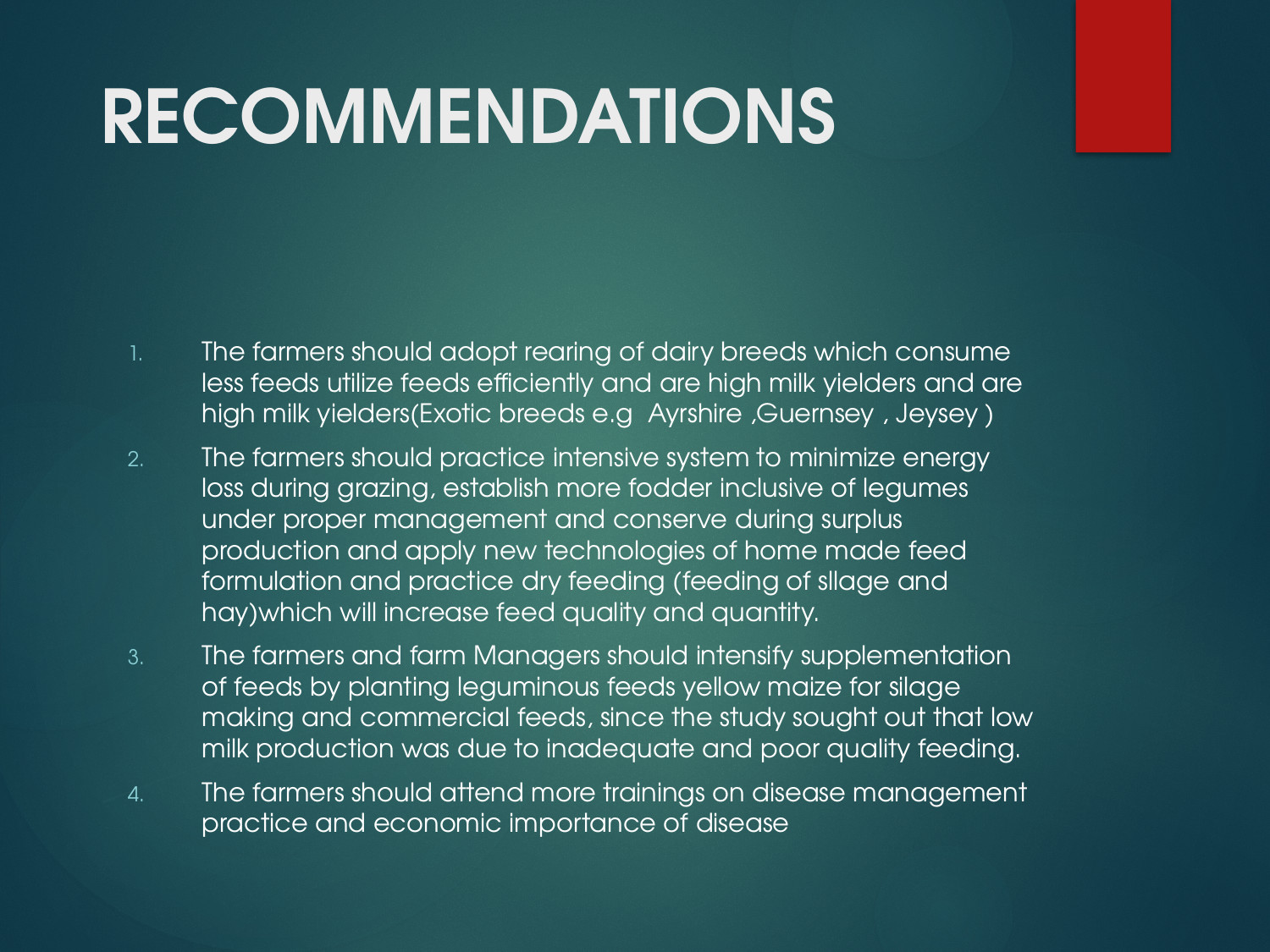

# RECOMMENDATIONS

The farmers should adopt rearing of dairy breeds which consume less feeds utilize feeds efficiently and are high milk yielders and are high milk yielders(Exotic breeds e.g  Ayrshire ,Guernsey , Jeysey )
The farmers should practice intensive system to minimize energy loss during grazing, establish more fodder inclusive of legumes under proper management and conserve during surplus production and apply new technologies of home made feed formulation and practice dry feeding (feeding of sllage and hay)which will increase feed quality and quantity.
The farmers and farm Managers should intensify supplementation of feeds by planting leguminous feeds yellow maize for silage making and commercial feeds, since the study sought out that low milk production was due to inadequate and poor quality feeding.
The farmers should attend more trainings on disease management practice and economic importance of disease